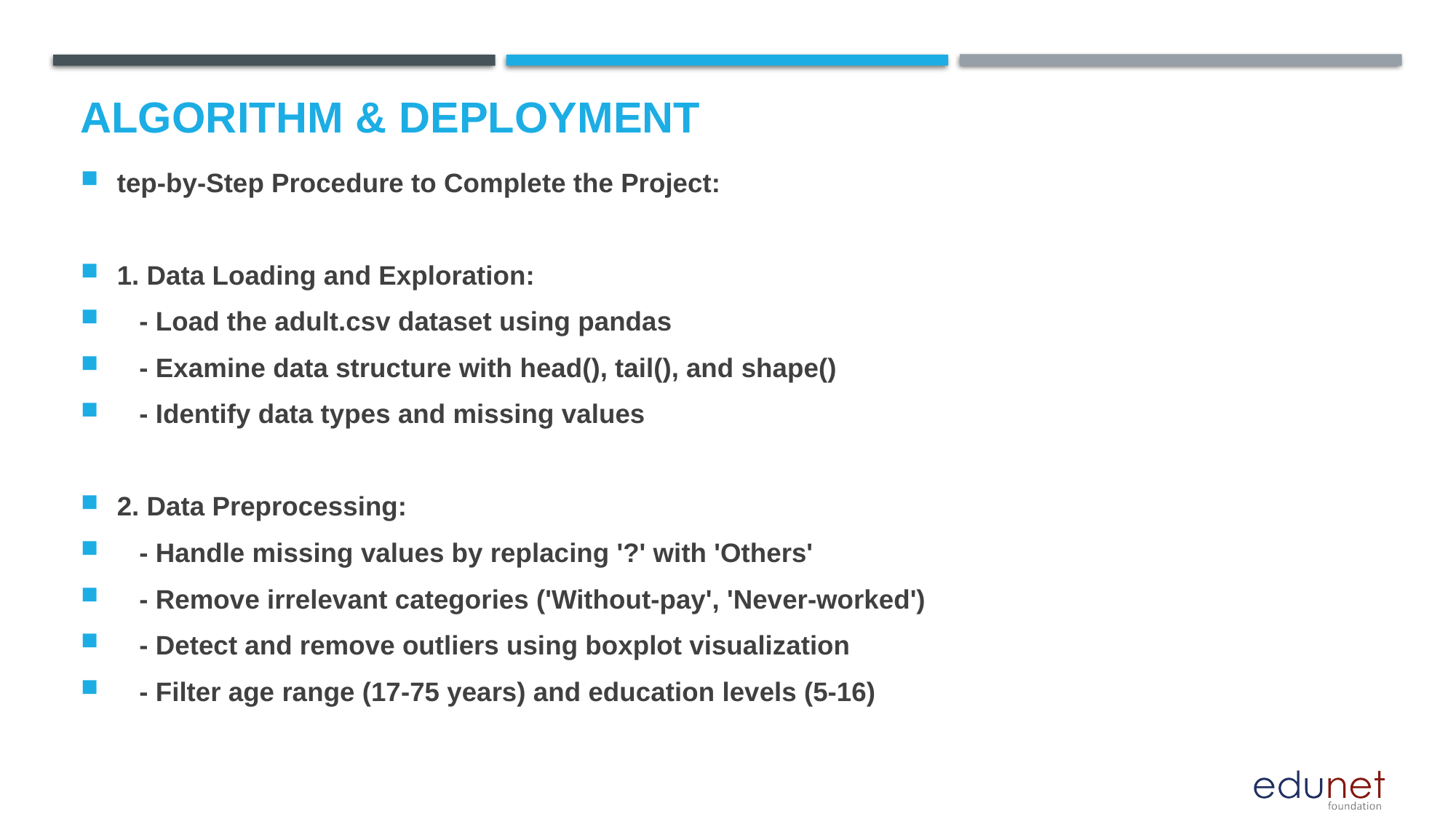

# Algorithm & Deployment
tep-by-Step Procedure to Complete the Project:

1. Data Loading and Exploration:
   - Load the adult.csv dataset using pandas
   - Examine data structure with head(), tail(), and shape()
   - Identify data types and missing values

2. Data Preprocessing:
   - Handle missing values by replacing '?' with 'Others'
   - Remove irrelevant categories ('Without-pay', 'Never-worked')
   - Detect and remove outliers using boxplot visualization
   - Filter age range (17-75 years) and education levels (5-16)